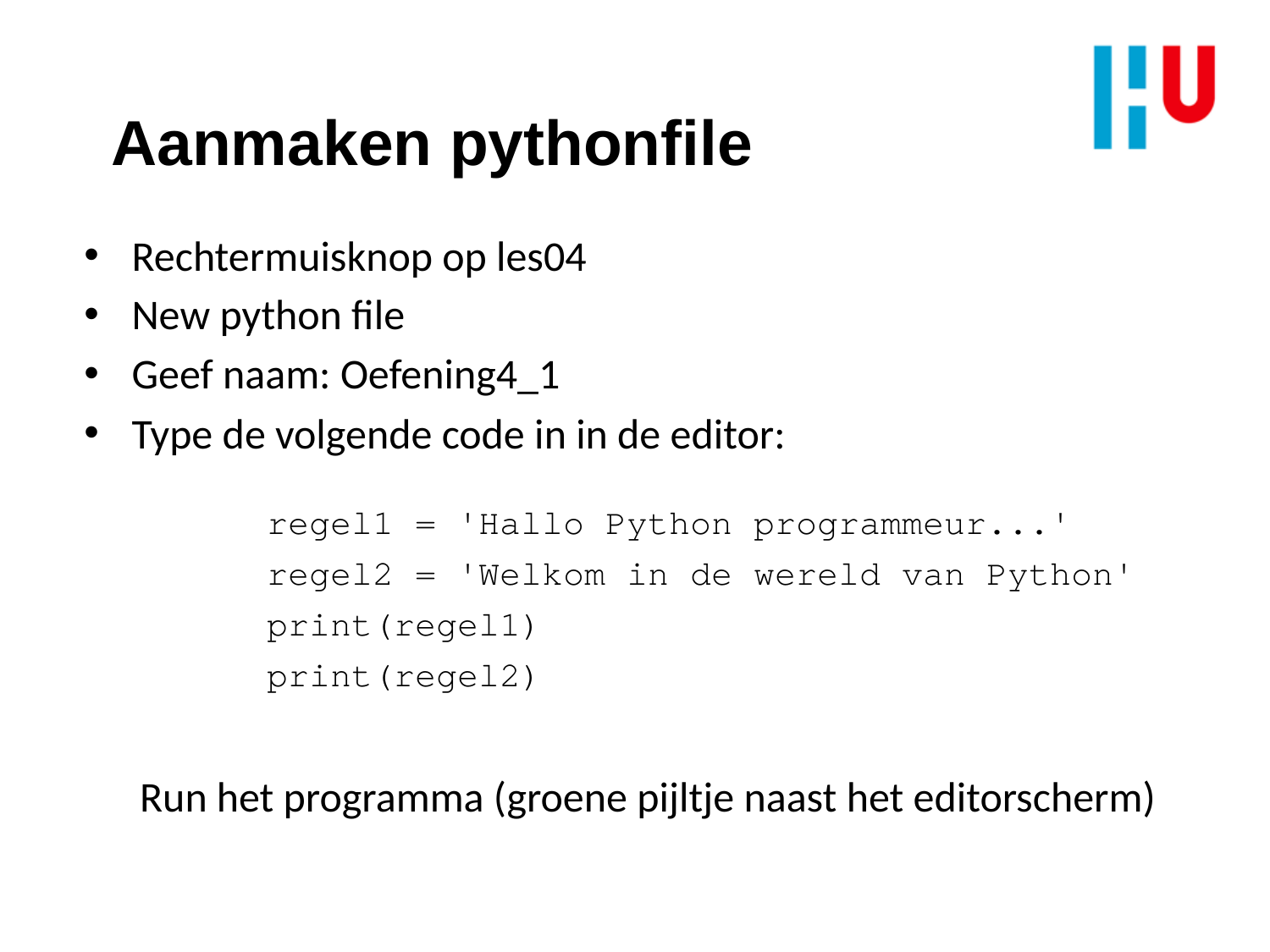

Aanmaken pythonfile
Rechtermuisknop op les04
New python file
Geef naam: Oefening4_1
Type de volgende code in in de editor:

	regel1 = 'Hallo Python programmeur...'
	regel2 = 'Welkom in de wereld van Python'
	print(regel1)
	print(regel2)

Run het programma (groene pijltje naast het editorscherm)